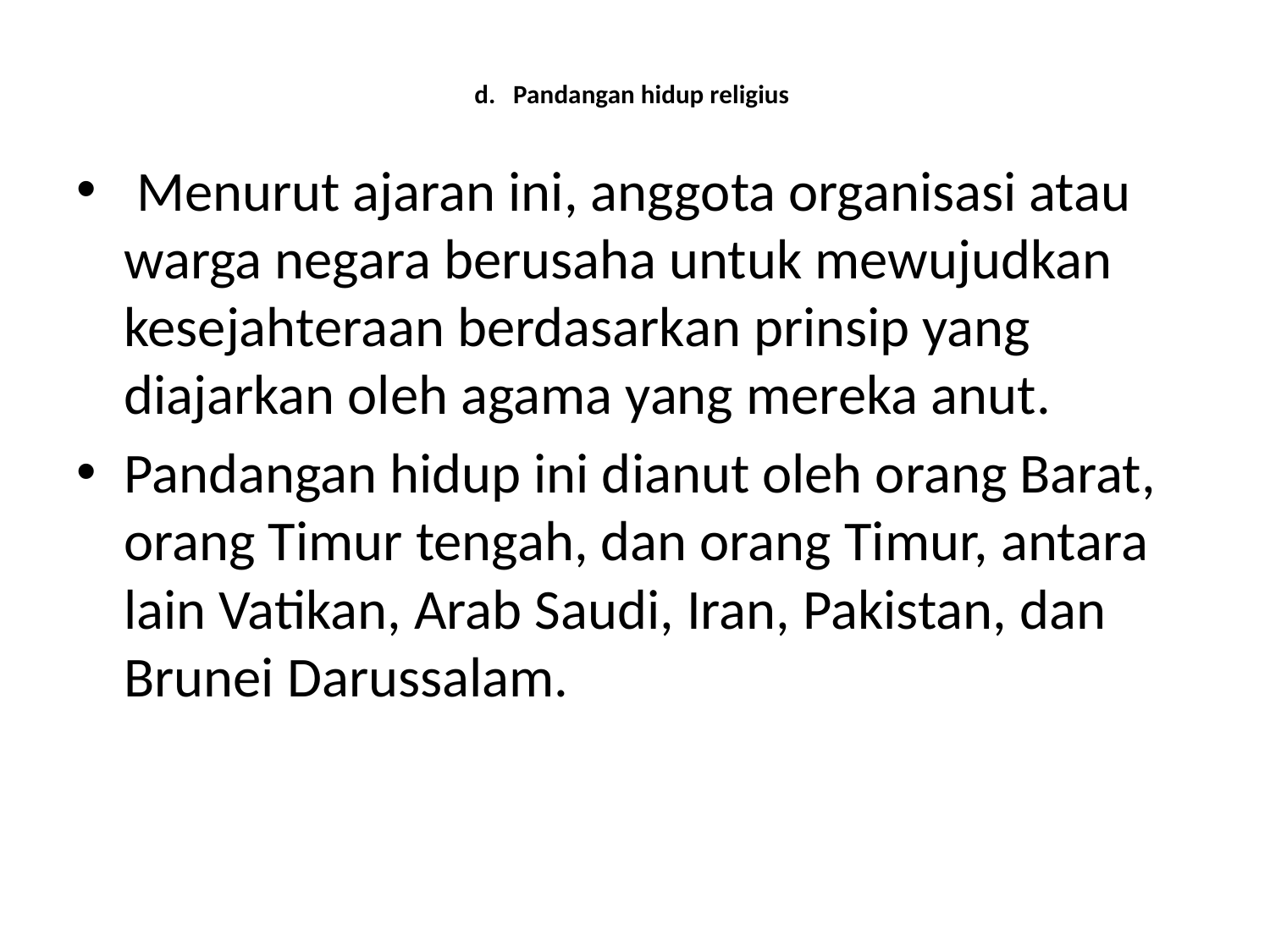

# d.   Pandangan hidup religius
 Menurut ajaran ini, anggota organisasi atau warga negara berusaha untuk mewujudkan kesejahteraan berdasarkan prinsip yang diajarkan oleh agama yang mereka anut.
Pandangan hidup ini dianut oleh orang Barat, orang Timur tengah, dan orang Timur, antara lain Vatikan, Arab Saudi, Iran, Pakistan, dan Brunei Darussalam.